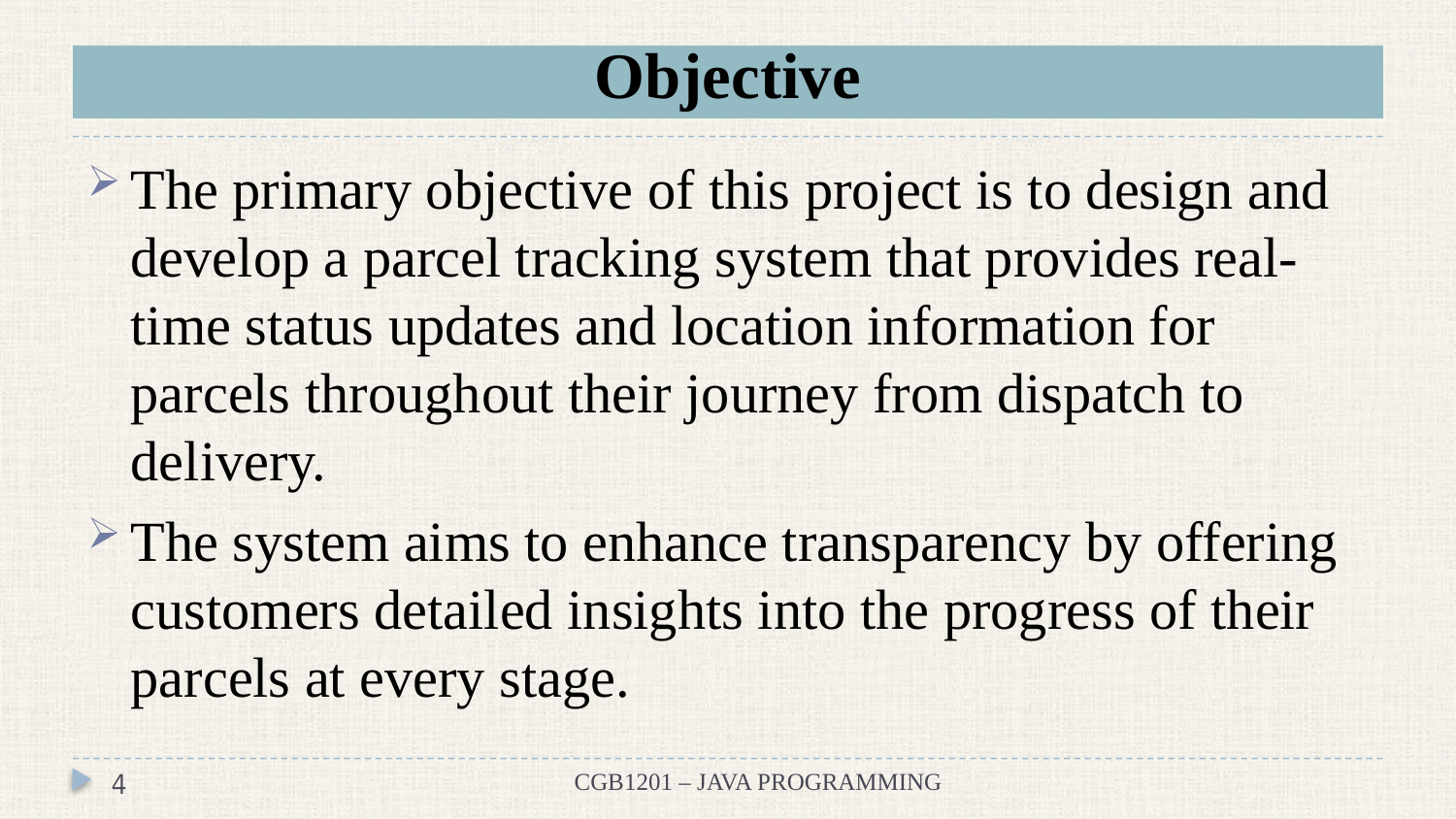

# Objective
The primary objective of this project is to design and develop a parcel tracking system that provides real-time status updates and location information for parcels throughout their journey from dispatch to delivery.
The system aims to enhance transparency by offering customers detailed insights into the progress of their parcels at every stage.

4
CGB1201 – JAVA PROGRAMMING